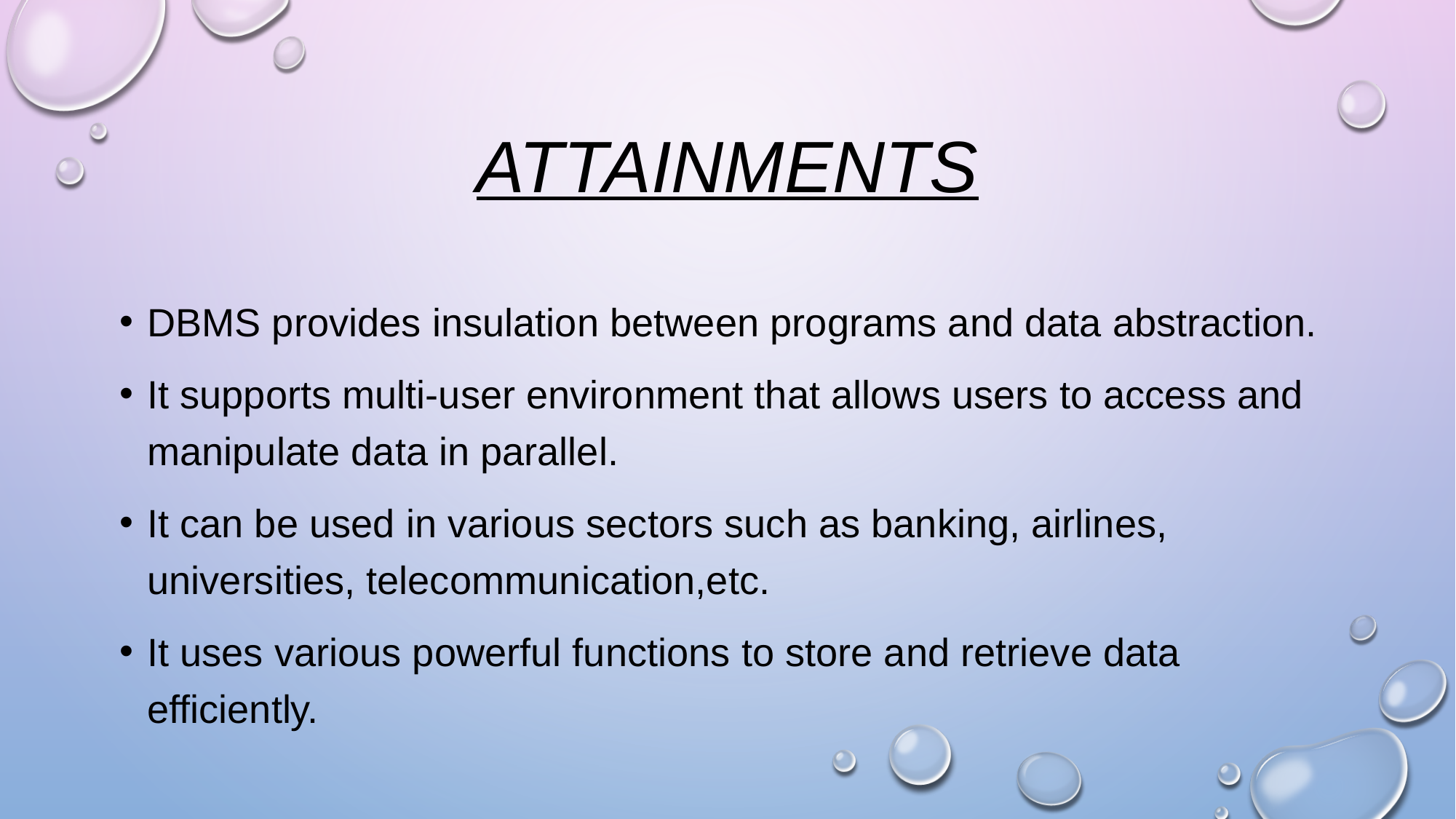

# attainments
DBMS provides insulation between programs and data abstraction.
It supports multi-user environment that allows users to access and manipulate data in parallel.
It can be used in various sectors such as banking, airlines, universities, telecommunication,etc.
It uses various powerful functions to store and retrieve data efficiently.